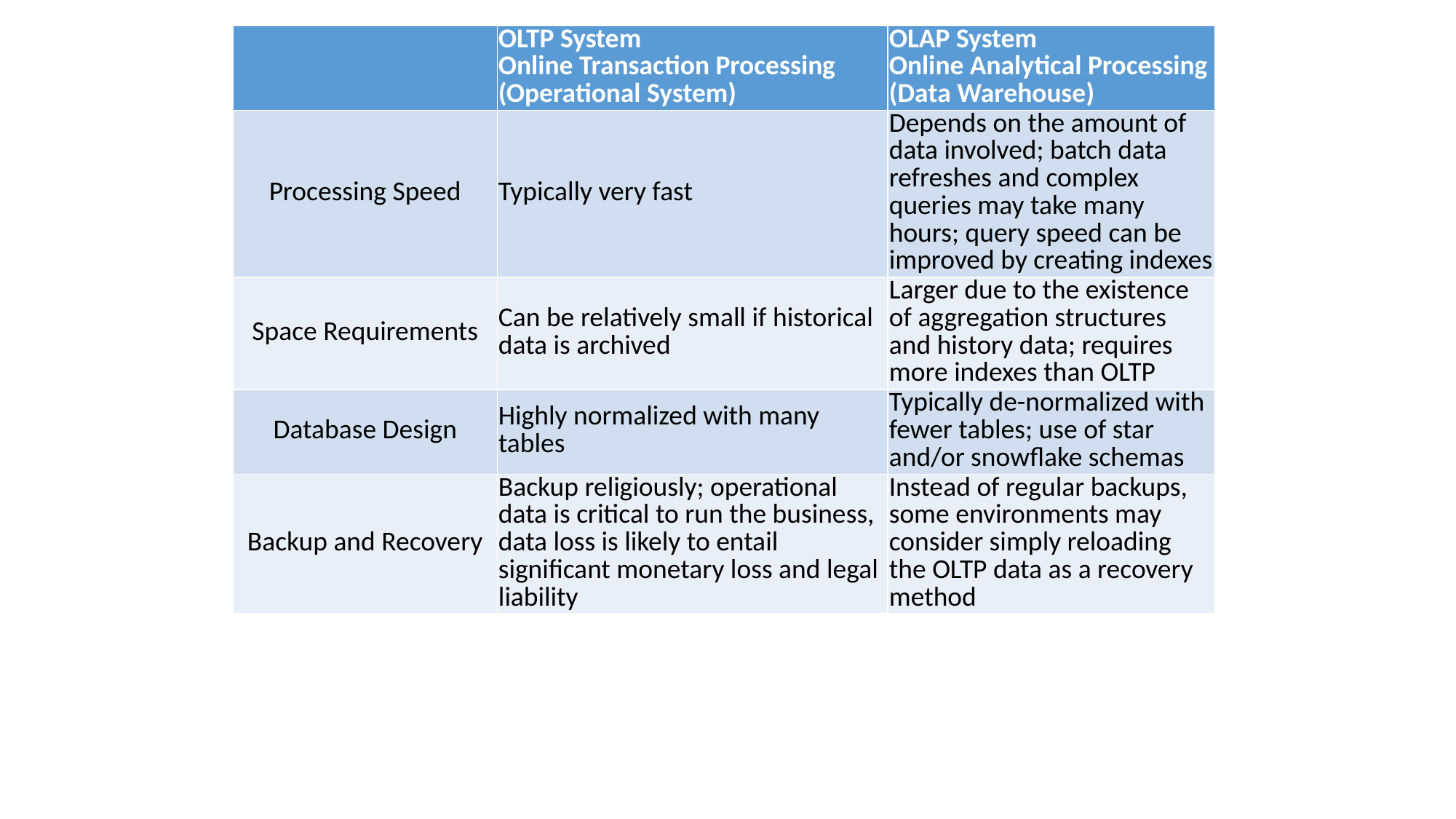

|  | OLTP System  Online Transaction Processing  (Operational System) | OLAP System  Online Analytical Processing  (Data Warehouse) |
| --- | --- | --- |
| Processing Speed | Typically very fast | Depends on the amount of data involved; batch data refreshes and complex queries may take many hours; query speed can be improved by creating indexes |
| Space Requirements | Can be relatively small if historical data is archived | Larger due to the existence of aggregation structures and history data; requires more indexes than OLTP |
| Database Design | Highly normalized with many tables | Typically de-normalized with fewer tables; use of star and/or snowflake schemas |
| Backup and Recovery | Backup religiously; operational data is critical to run the business, data loss is likely to entail significant monetary loss and legal liability | Instead of regular backups, some environments may consider simply reloading the OLTP data as a recovery method |